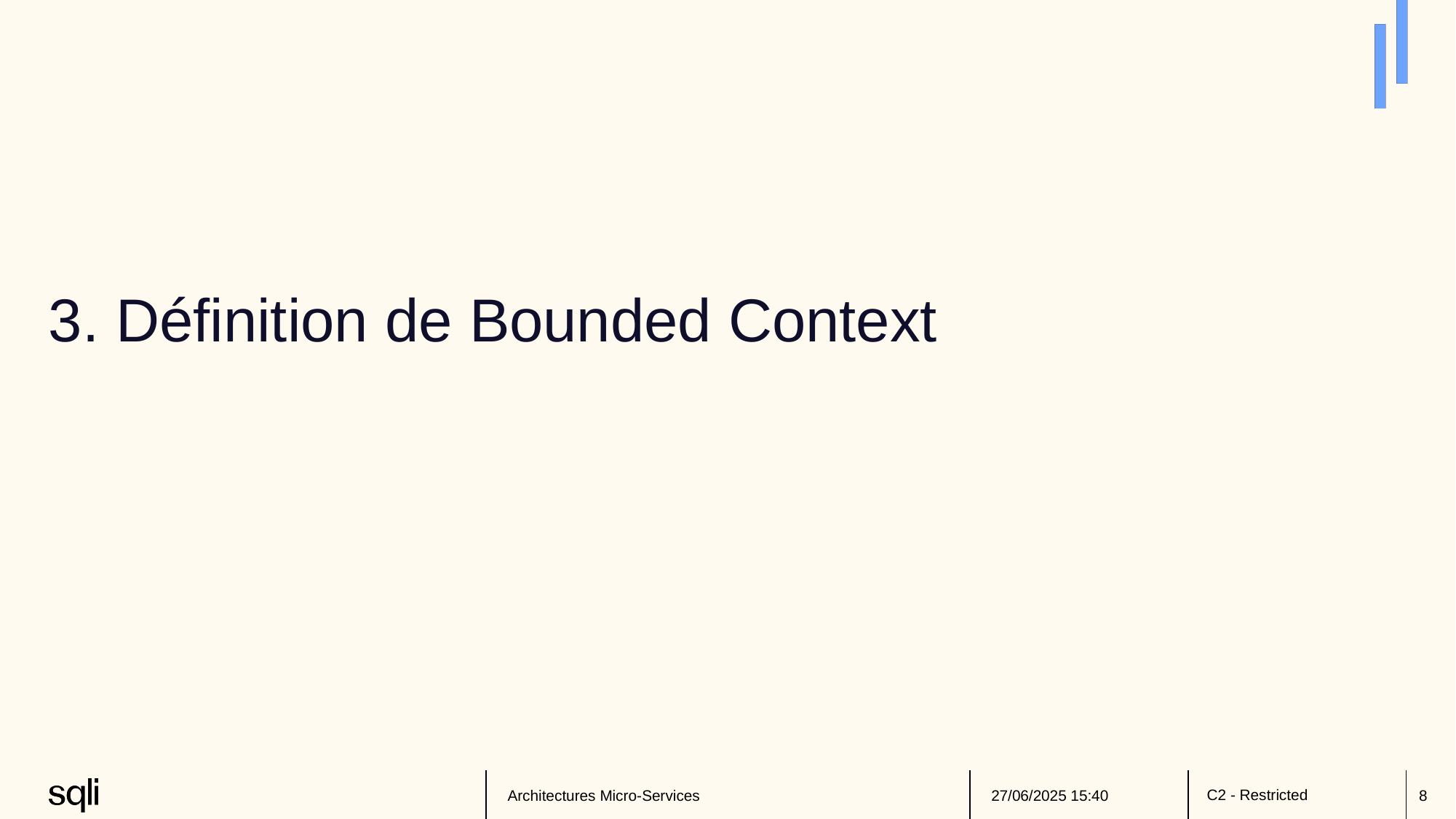

# 3. Définition de Bounded Context
Architectures Micro-Services
27/06/2025 15:40
8